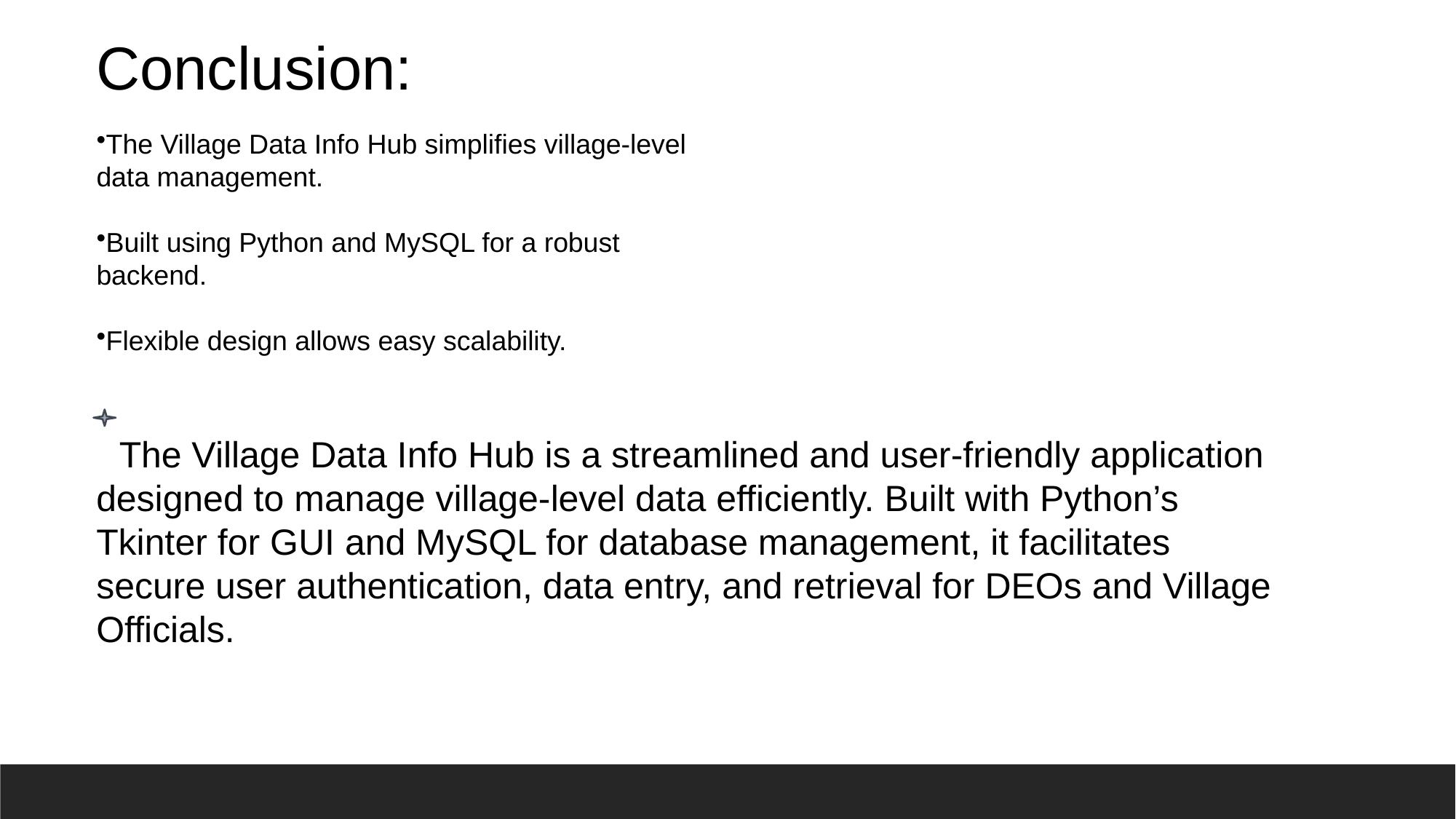

Conclusion:

The Village Data Info Hub simplifies village-level data management.

Built using Python and MySQL for a robust backend.

Flexible design allows easy scalability.

   The Village Data Info Hub is a streamlined and user-friendly application designed to manage village-level data efficiently. Built with Python’s Tkinter for GUI and MySQL for database management, it facilitates secure user authentication, data entry, and retrieval for DEOs and Village Officials.